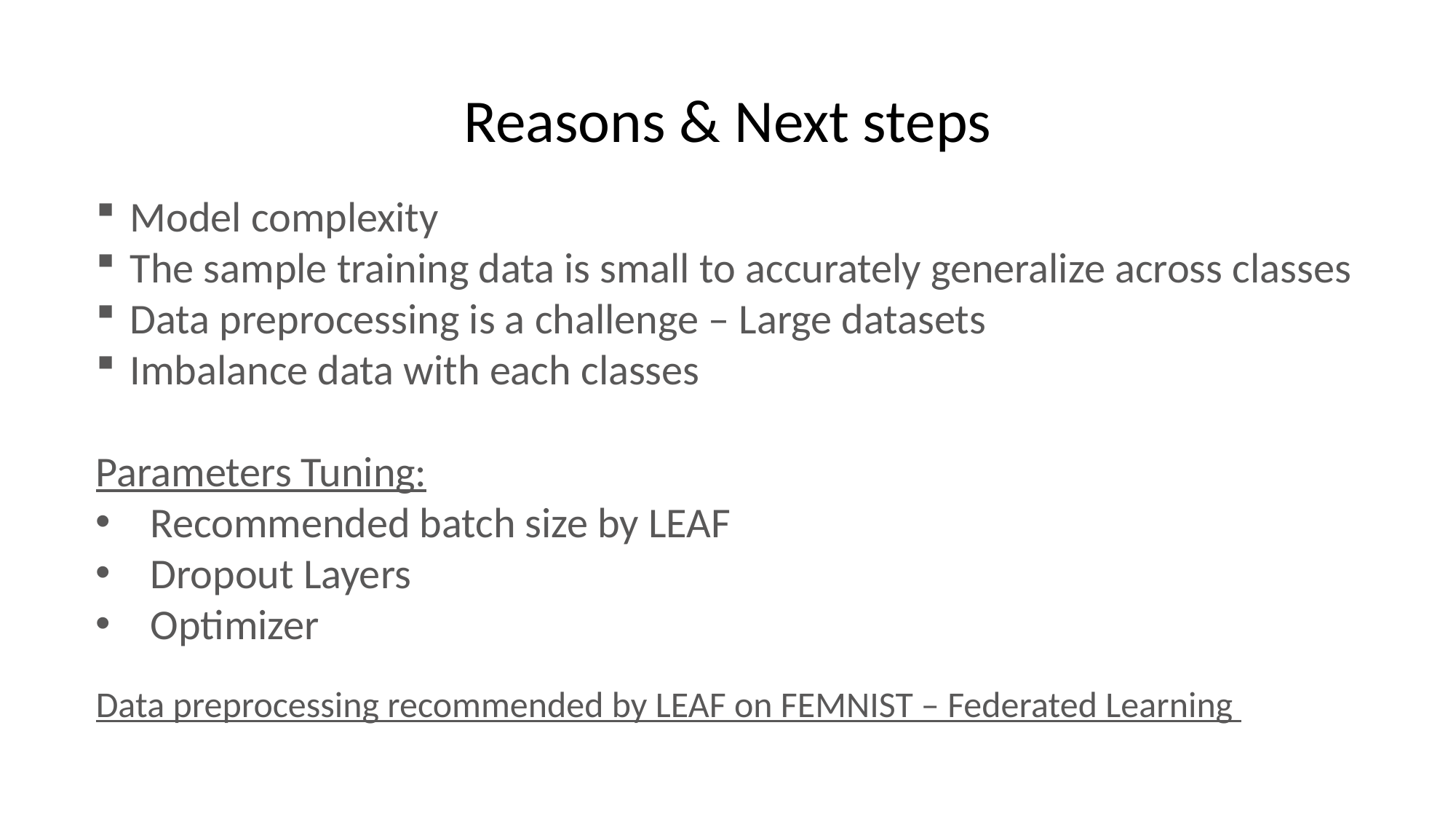

# Reasons & Next steps
Model complexity
The sample training data is small to accurately generalize across classes
Data preprocessing is a challenge – Large datasets
Imbalance data with each classes

Parameters Tuning:
Recommended batch size by LEAF
Dropout Layers
Optimizer

Data preprocessing recommended by LEAF on FEMNIST – Federated Learning